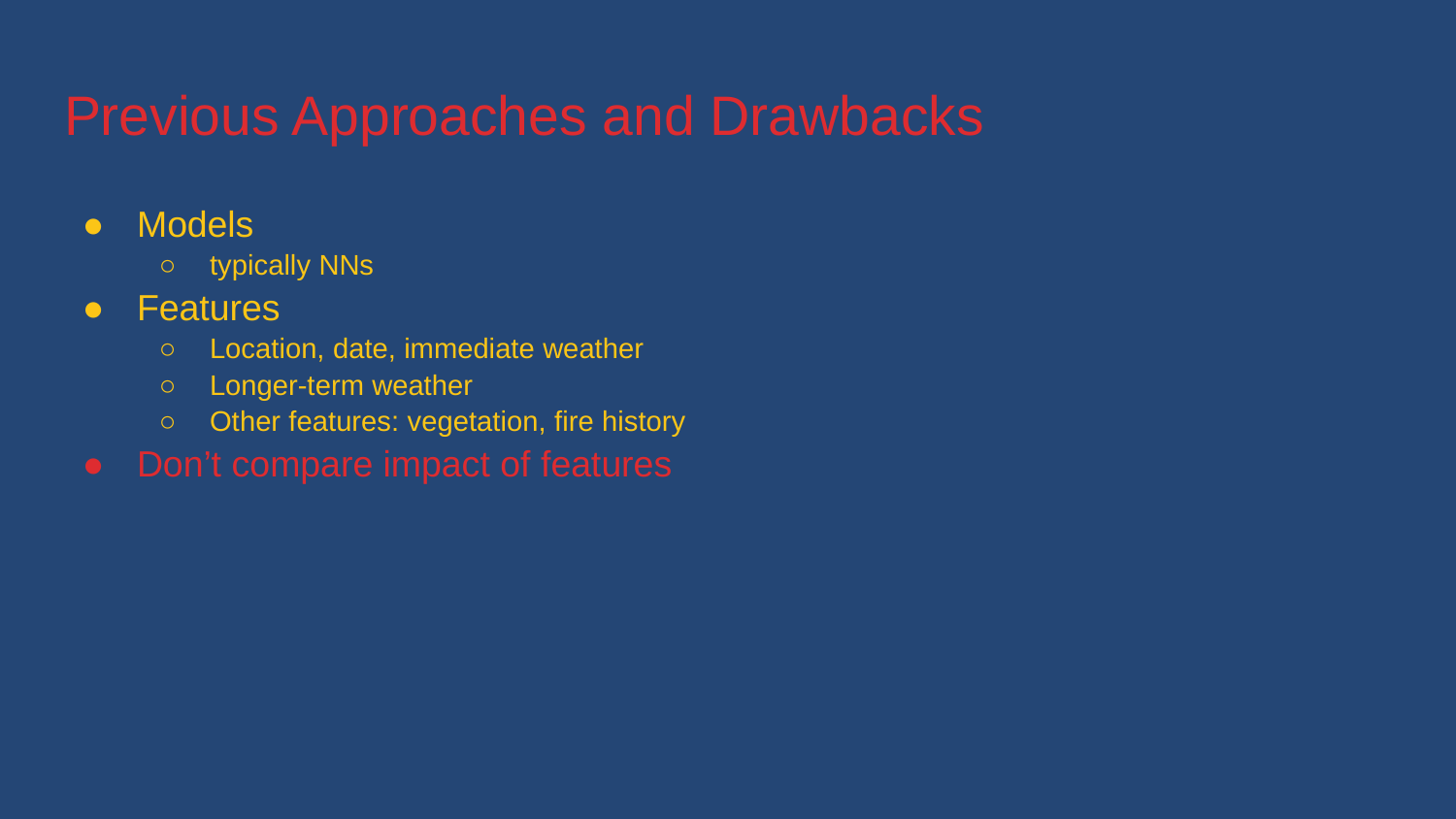

# Previous Approaches and Drawbacks
Models
typically NNs
Features
Location, date, immediate weather
Longer-term weather
Other features: vegetation, fire history
Don’t compare impact of features